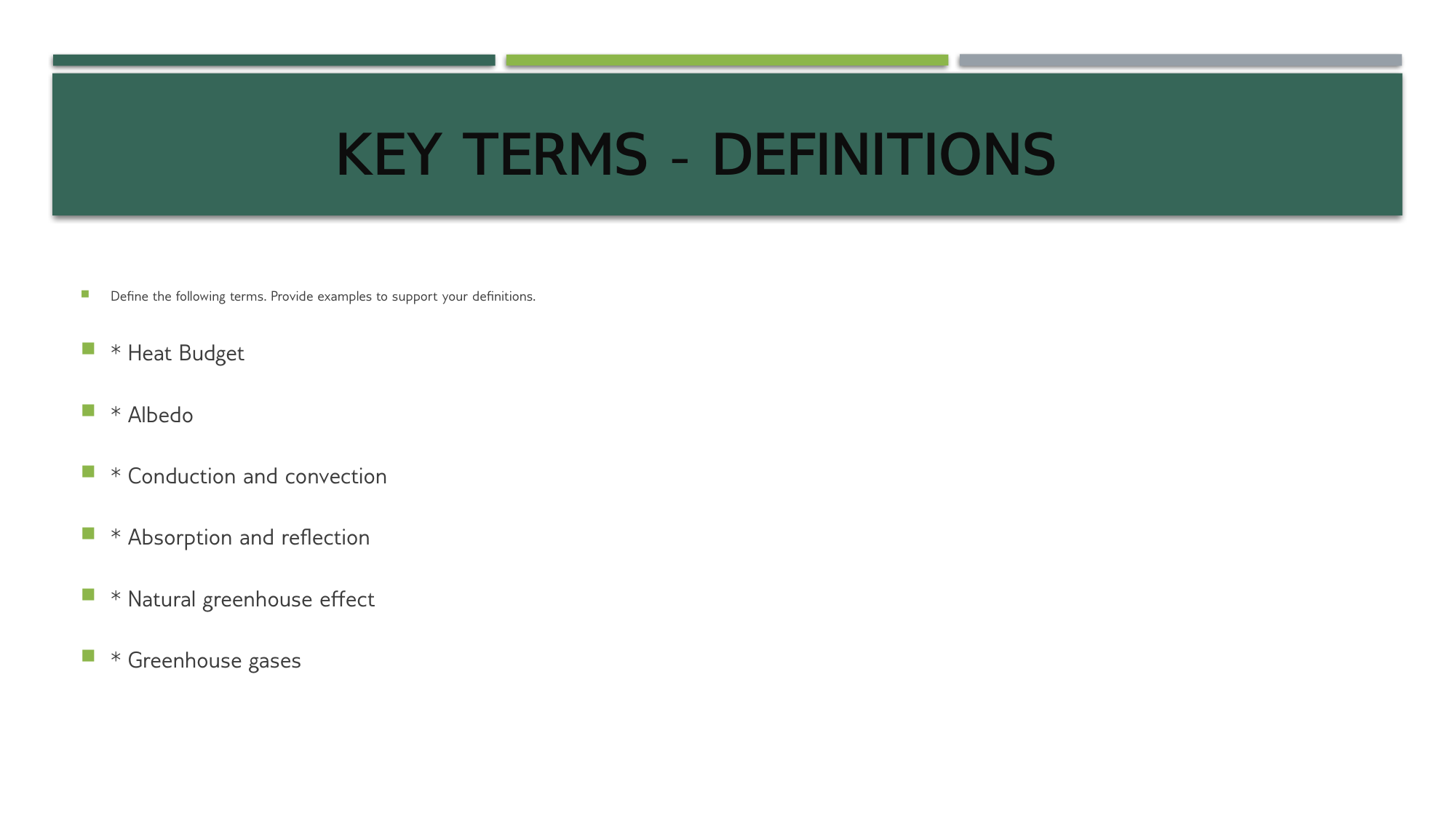

# Key Terms - Definitions

Define the following terms. Provide examples to support your definitions.
* Heat Budget
* Albedo
* Conduction and convection
* Absorption and reflection
* Natural greenhouse effect
* Greenhouse gases